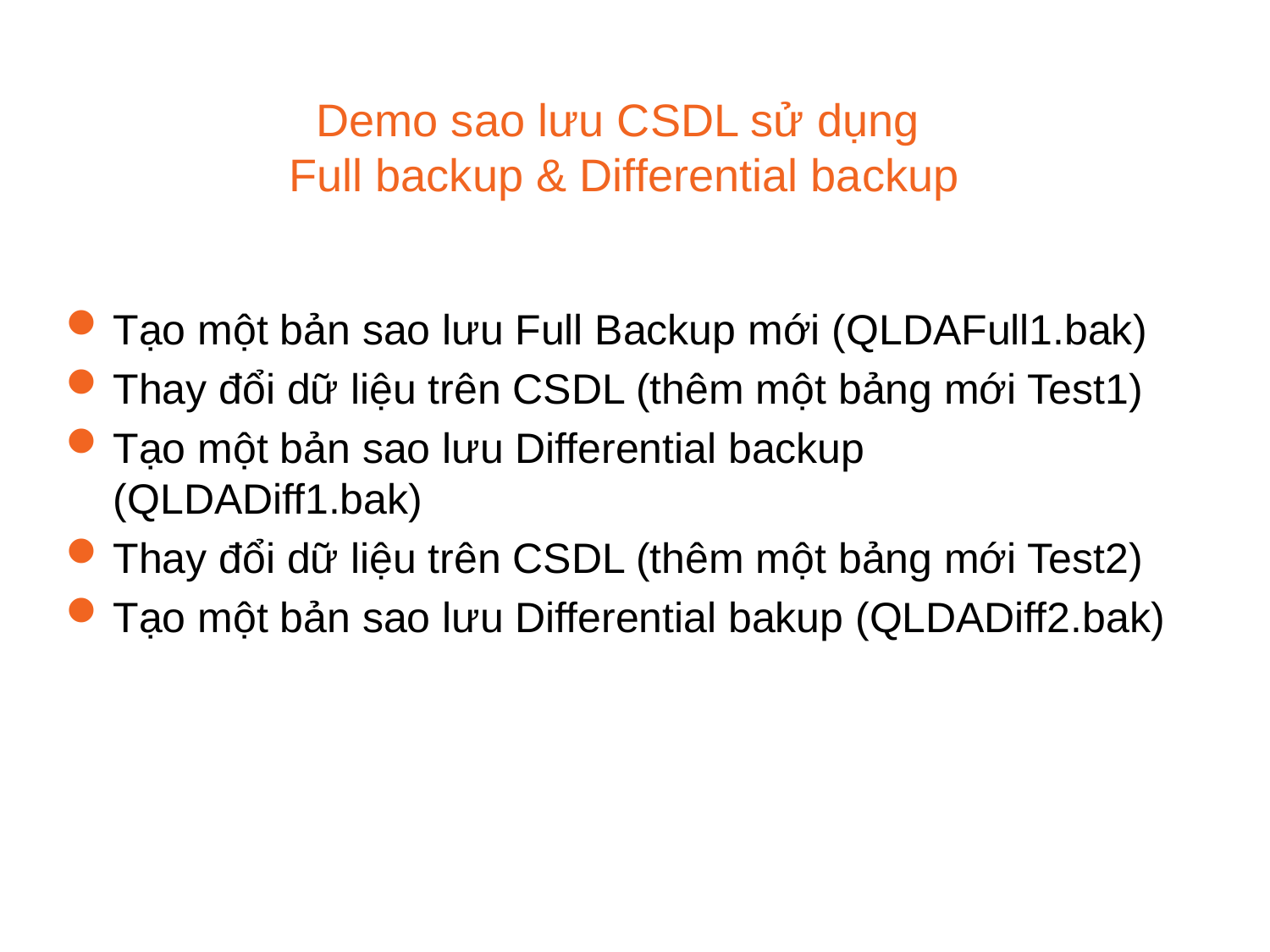

Demo sao lưu CSDL sử dụng
Full backup & Differential backup
Tạo một bản sao lưu Full Backup mới (QLDAFull1.bak)
Thay đổi dữ liệu trên CSDL (thêm một bảng mới Test1)
Tạo một bản sao lưu Differential backup (QLDADiff1.bak)
Thay đổi dữ liệu trên CSDL (thêm một bảng mới Test2)
Tạo một bản sao lưu Differential bakup (QLDADiff2.bak)